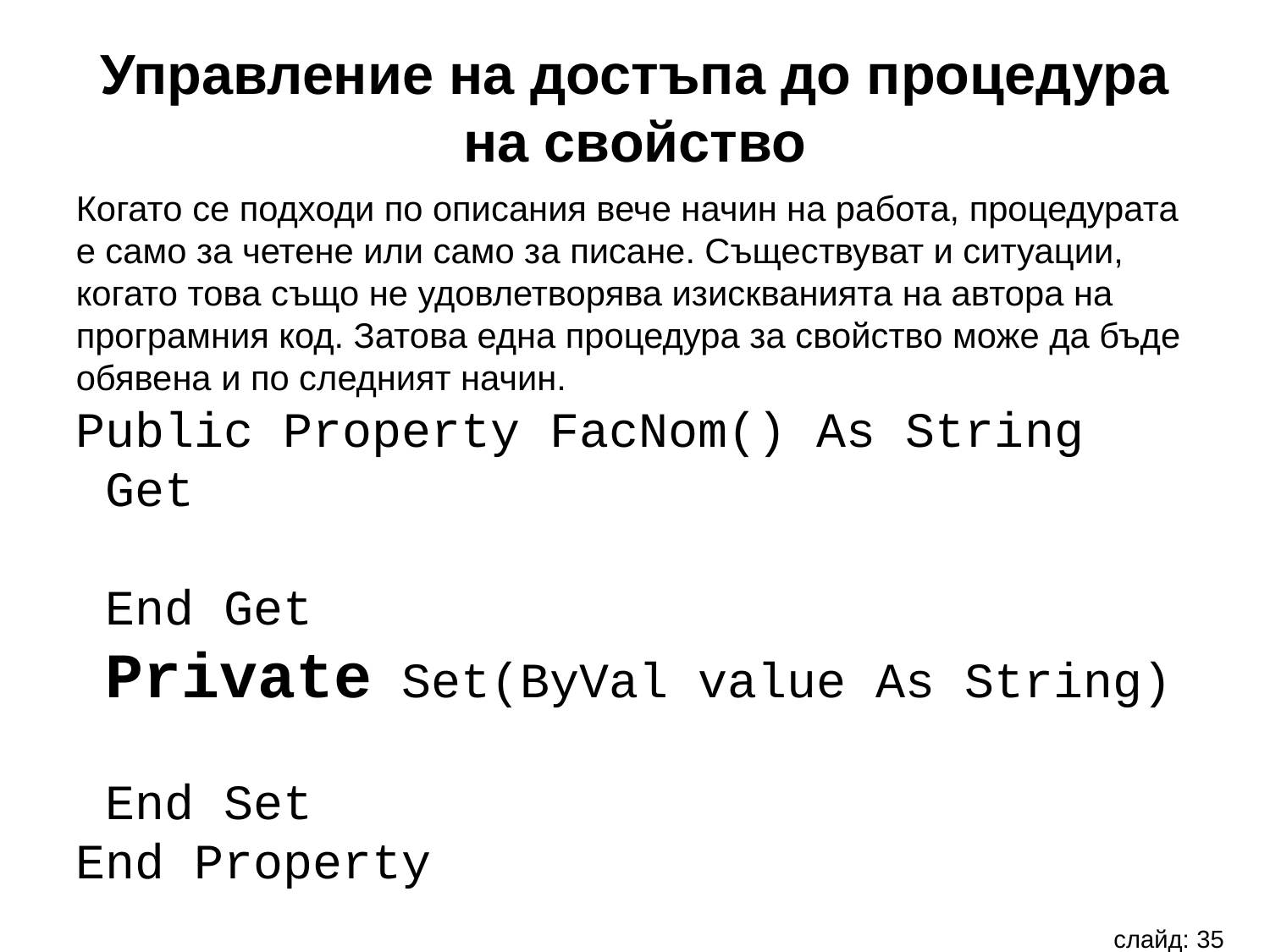

Управление на достъпа до процедура на свойство
Когато се подходи по описания вече начин на работа, процедурата е само за четене или само за писане. Съществуват и ситуации, когато това също не удовлетворява изискванията на автора на програмния код. Затова една процедура за свойство може да бъде обявена и по следният начин.
Public Property FacNom() As String
 Get

 End Get
 Private Set(ByVal value As String)

 End Set
End Property